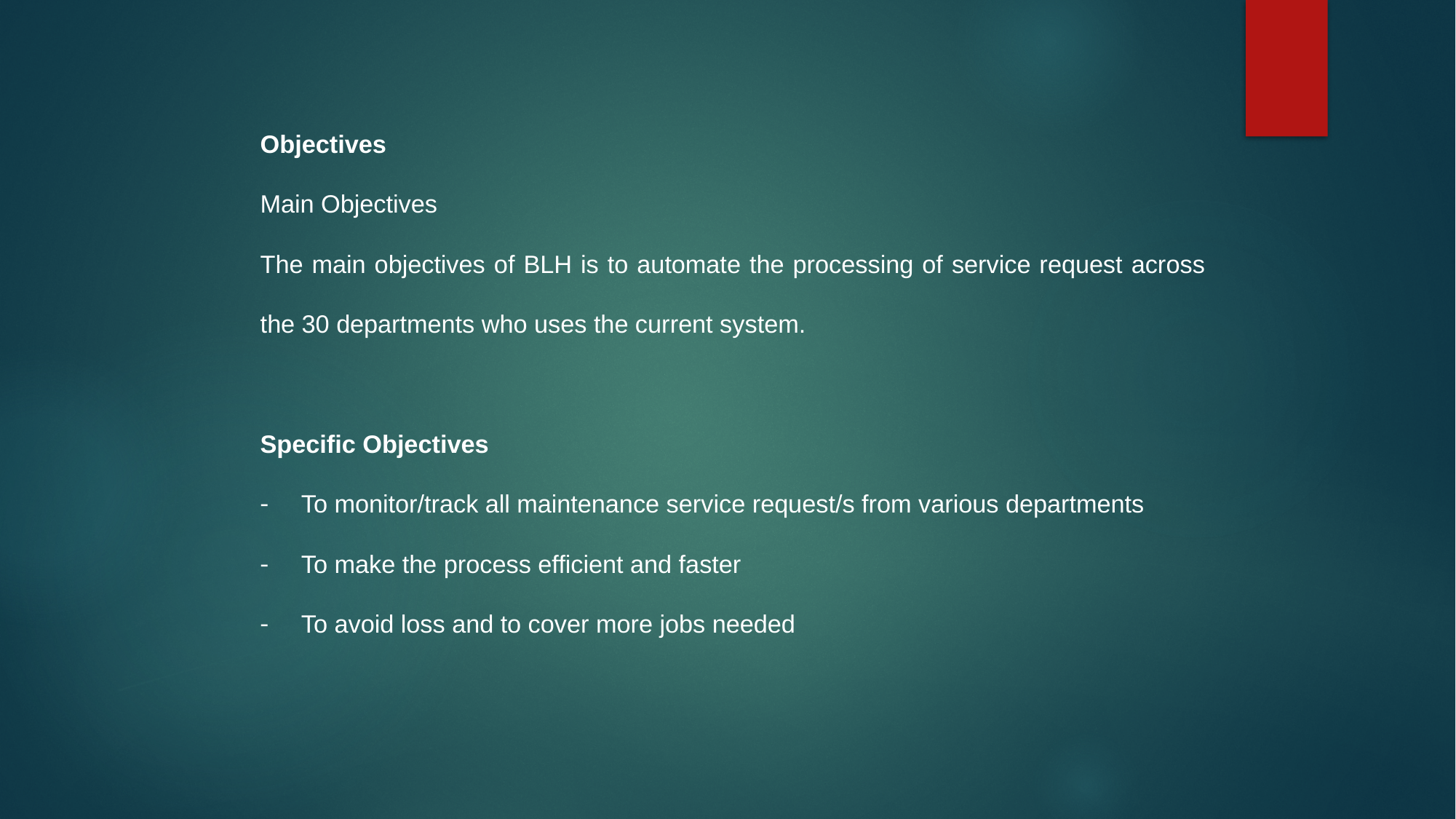

Objectives
Main Objectives
The main objectives of BLH is to automate the processing of service request across the 30 departments who uses the current system.

Specific Objectives
To monitor/track all maintenance service request/s from various departments
To make the process efficient and faster
To avoid loss and to cover more jobs needed